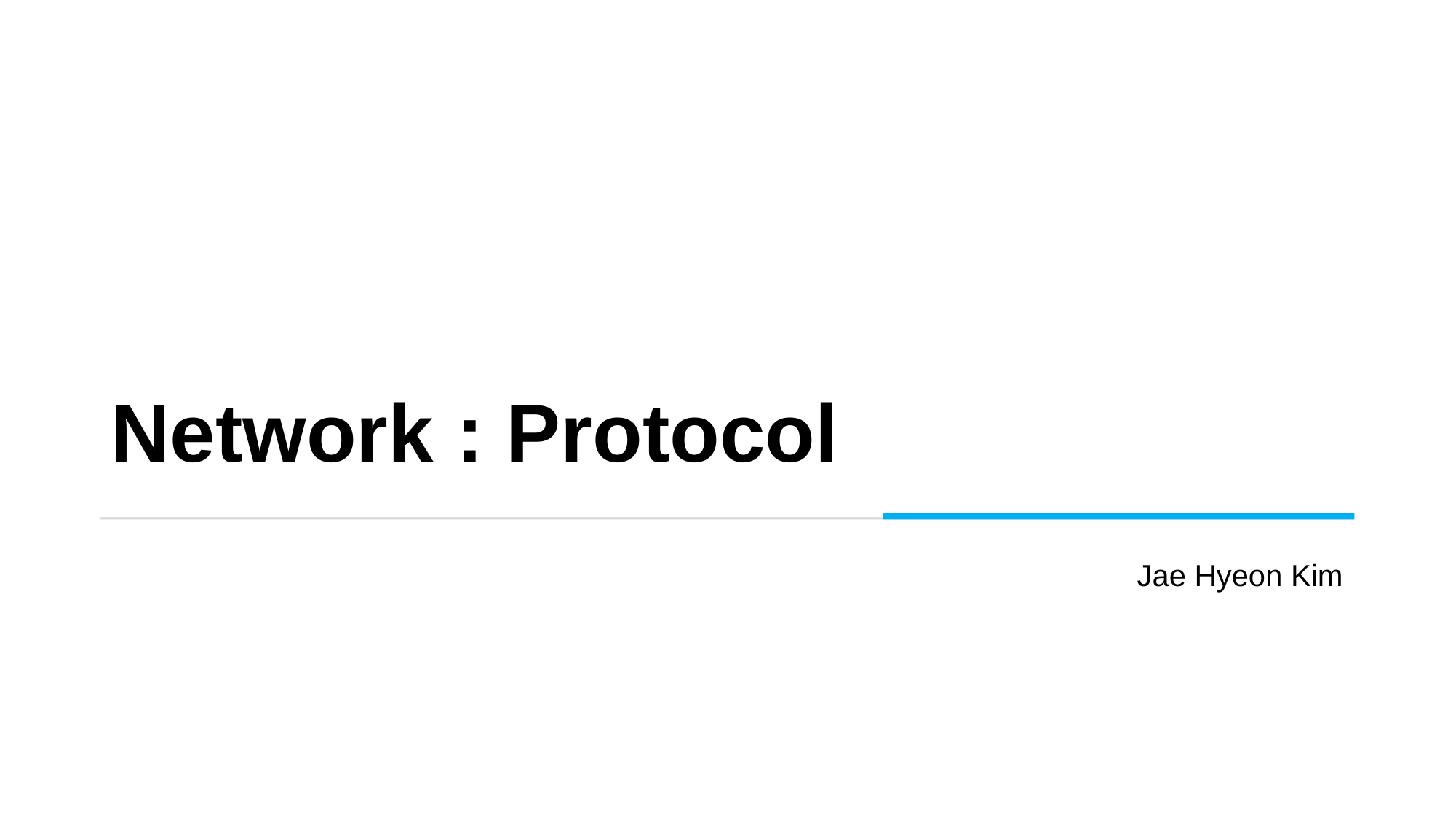

# Network : Protocol

Jae Hyeon Kim